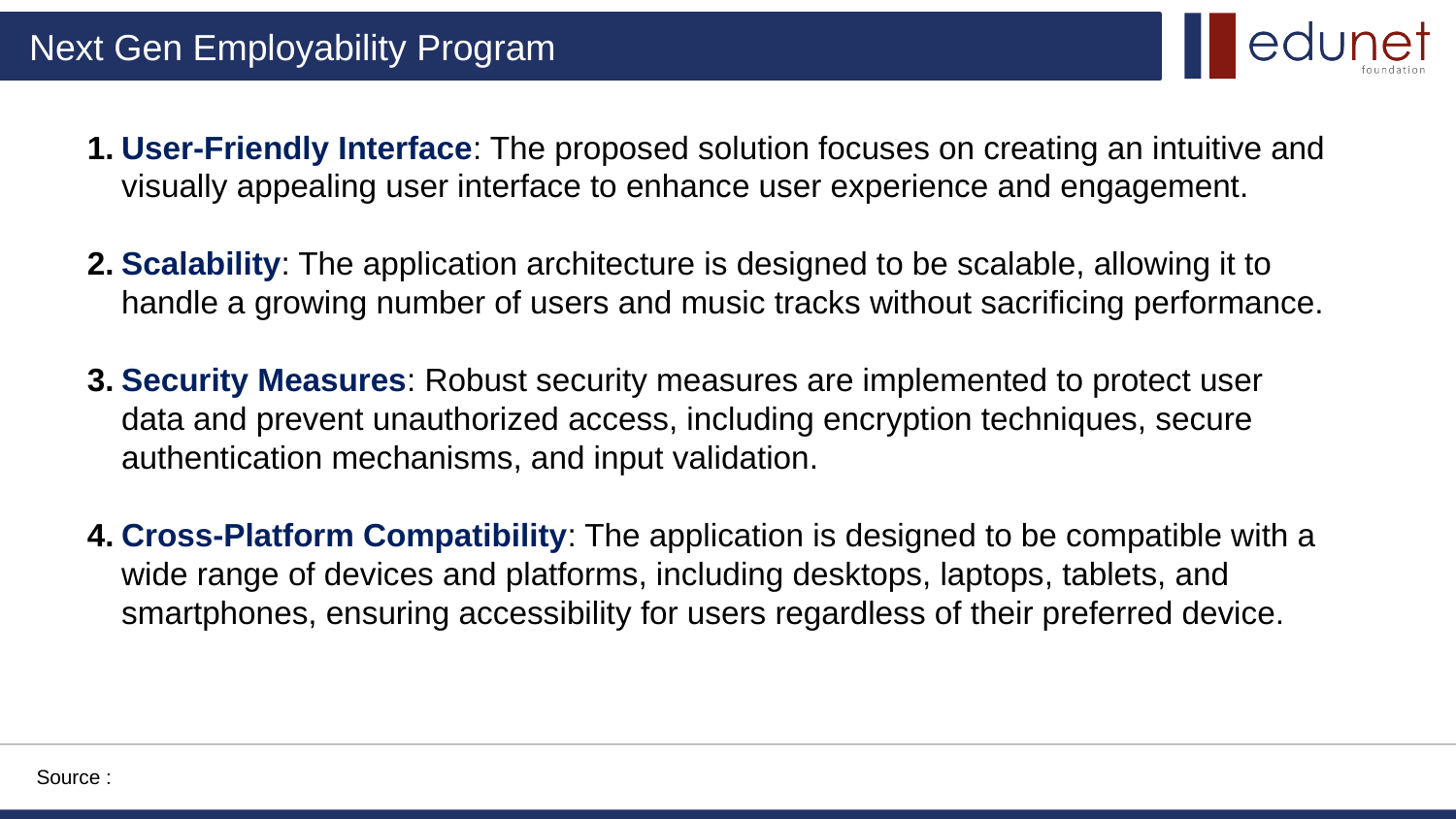

User-Friendly Interface: The proposed solution focuses on creating an intuitive and visually appealing user interface to enhance user experience and engagement.

Scalability: The application architecture is designed to be scalable, allowing it to handle a growing number of users and music tracks without sacrificing performance.

Security Measures: Robust security measures are implemented to protect user data and prevent unauthorized access, including encryption techniques, secure authentication mechanisms, and input validation.

Cross-Platform Compatibility: The application is designed to be compatible with a wide range of devices and platforms, including desktops, laptops, tablets, and smartphones, ensuring accessibility for users regardless of their preferred device.
Source :